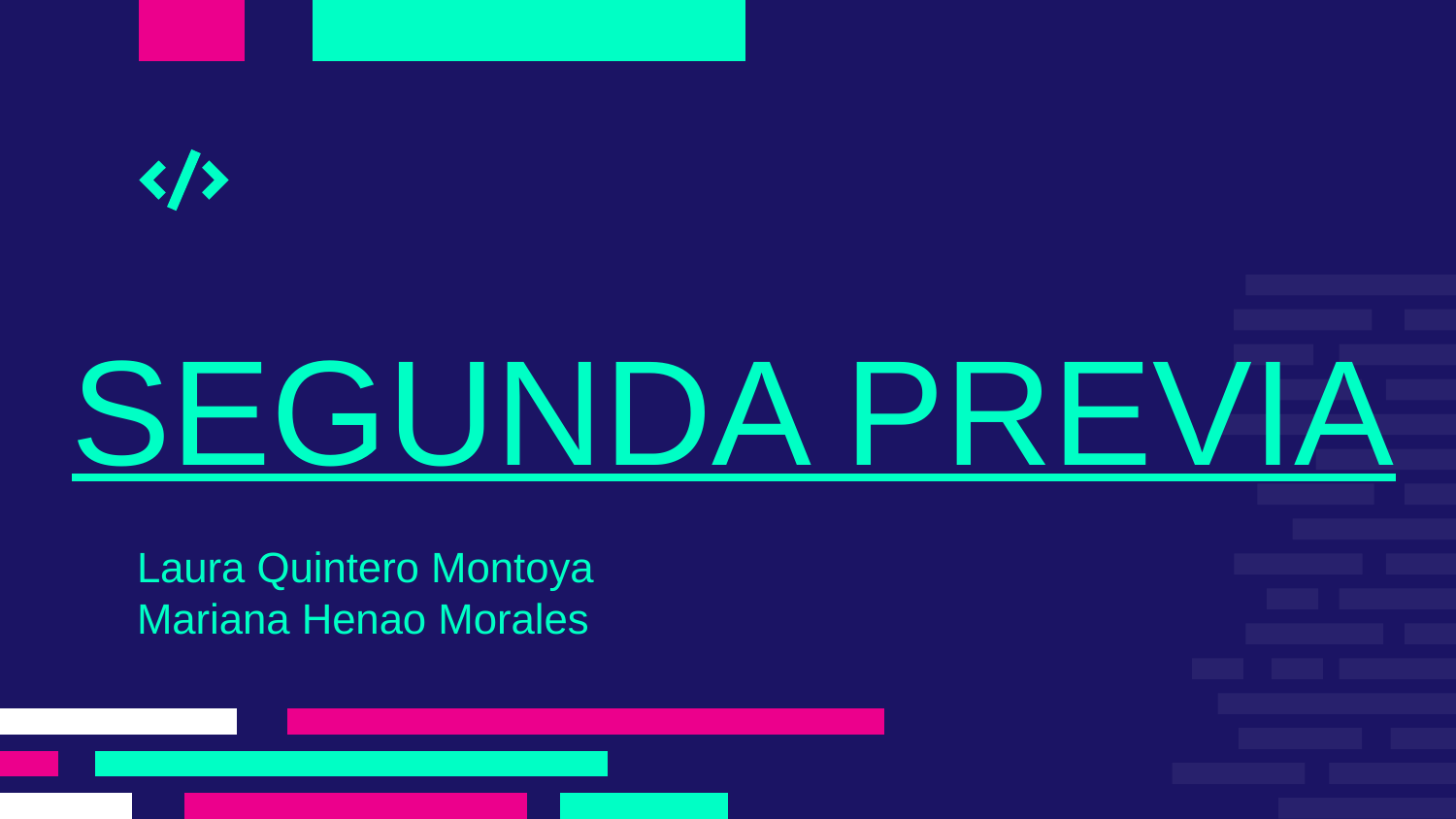

# SEGUNDA PREVIA
Laura Quintero Montoya
Mariana Henao Morales